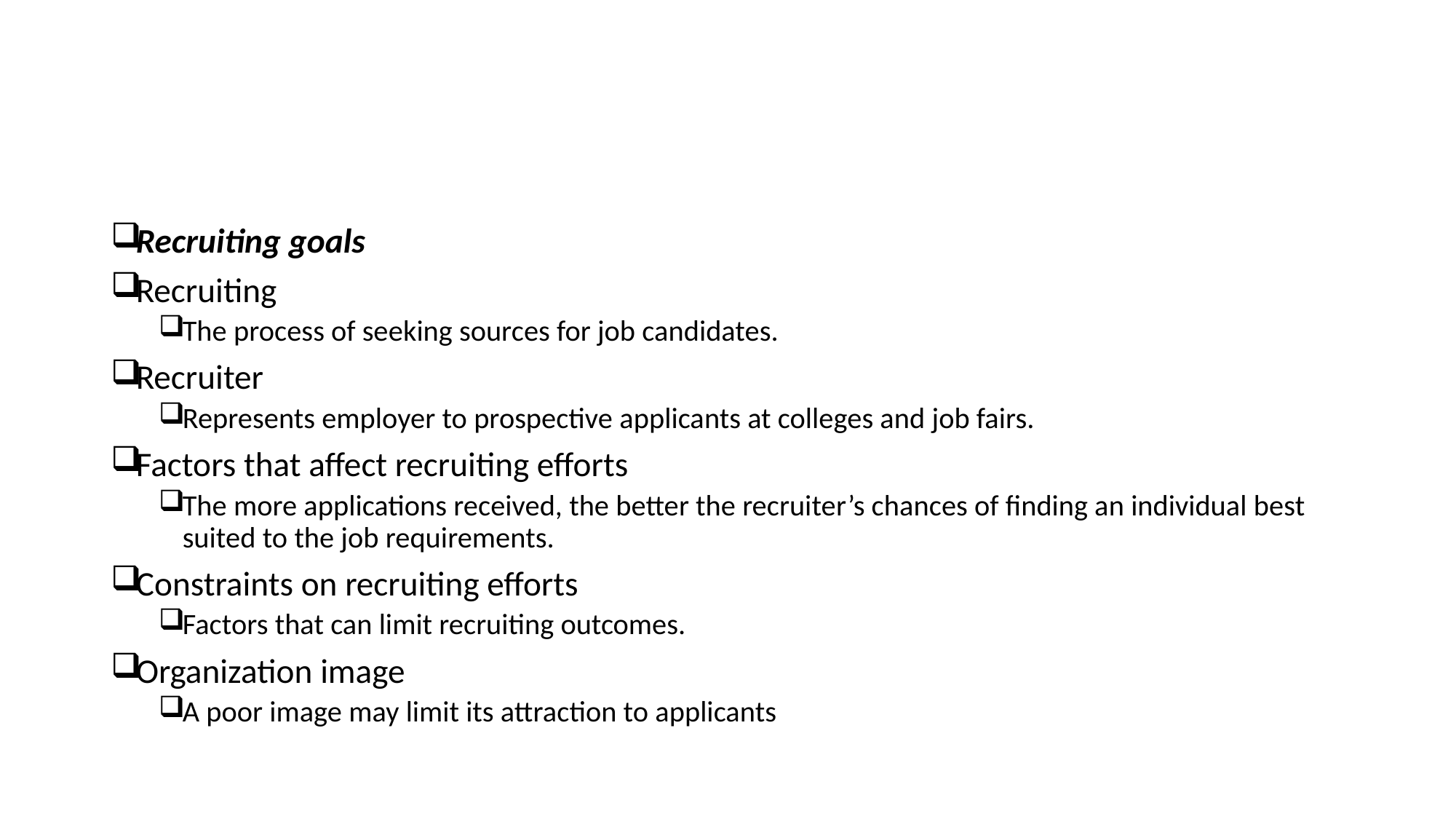

#
Recruiting goals
Recruiting
The process of seeking sources for job candidates.
Recruiter
Represents employer to prospective applicants at colleges and job fairs.
Factors that affect recruiting efforts
The more applications received, the better the recruiter’s chances of finding an individual best suited to the job requirements.
Constraints on recruiting efforts
Factors that can limit recruiting outcomes.
Organization image
A poor image may limit its attraction to applicants